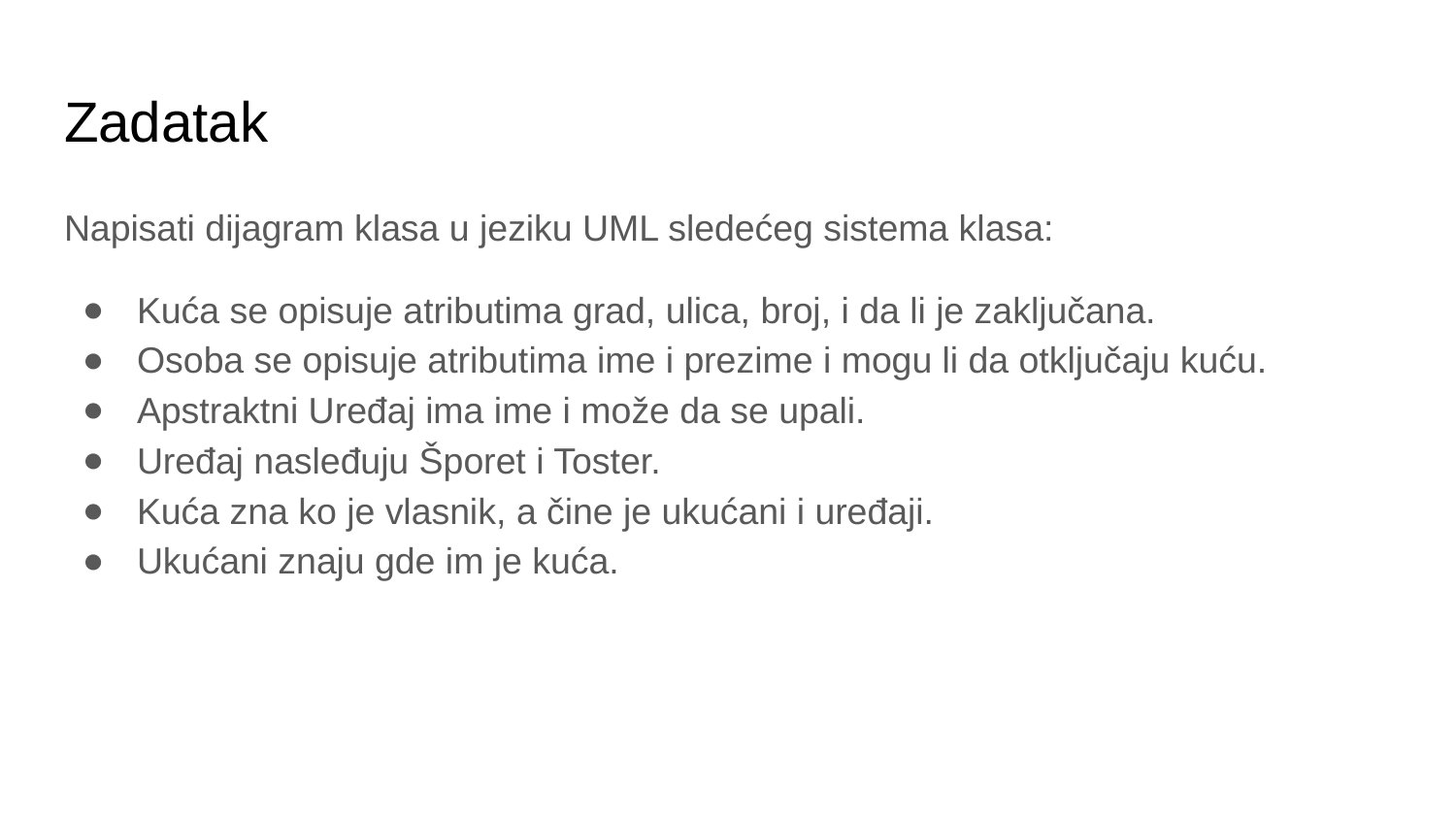

# Zadatak
Napisati dijagram klasa u jeziku UML sledećeg sistema klasa:
Kuća se opisuje atributima grad, ulica, broj, i da li je zaključana.
Osoba se opisuje atributima ime i prezime i mogu li da otključaju kuću.
Apstraktni Uređaj ima ime i može da se upali.
Uređaj nasleđuju Šporet i Toster.
Kuća zna ko je vlasnik, a čine je ukućani i uređaji.
Ukućani znaju gde im je kuća.